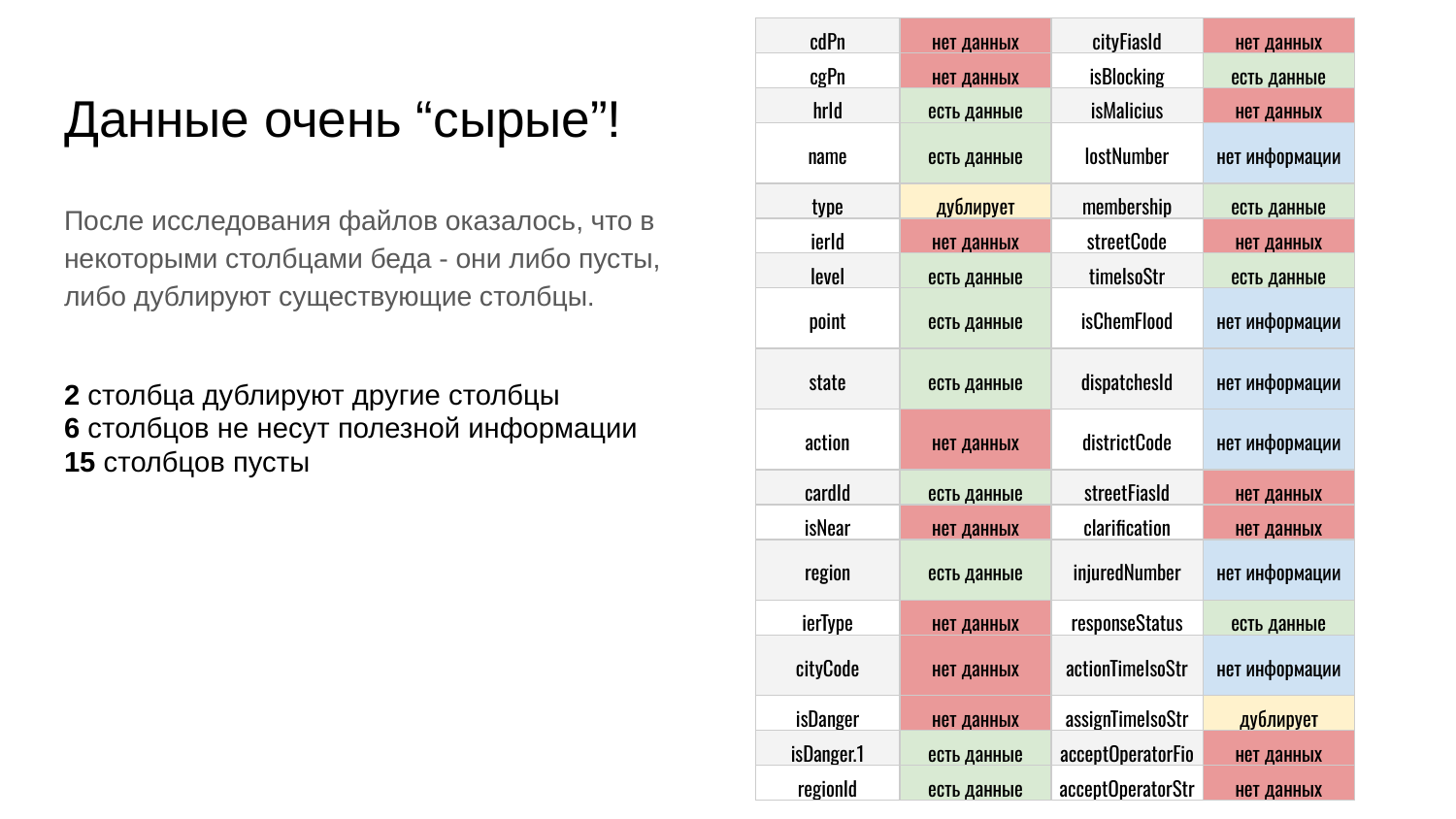

| cdPn | нет данных | cityFiasId | нет данных |
| --- | --- | --- | --- |
| cgPn | нет данных | isBlocking | есть данные |
| hrId | есть данные | isMalicius | нет данных |
| name | есть данные | lostNumber | нет информации |
| type | дублирует | membership | есть данные |
| ierId | нет данных | streetCode | нет данных |
| level | есть данные | timeIsoStr | есть данные |
| point | есть данные | isChemFlood | нет информации |
| state | есть данные | dispatchesId | нет информации |
| action | нет данных | districtCode | нет информации |
| cardId | есть данные | streetFiasId | нет данных |
| isNear | нет данных | clarification | нет данных |
| region | есть данные | injuredNumber | нет информации |
| ierType | нет данных | responseStatus | есть данные |
| cityCode | нет данных | actionTimeIsoStr | нет информации |
| isDanger | нет данных | assignTimeIsoStr | дублирует |
| isDanger.1 | есть данные | acceptOperatorFio | нет данных |
| regionId | есть данные | acceptOperatorStr | нет данных |
# Данные очень “сырые”!
После исследования файлов оказалось, что в некоторыми столбцами беда - они либо пусты, либо дублируют существующие столбцы.
2 столбца дублируют другие столбцы
6 столбцов не несут полезной информации
15 столбцов пусты